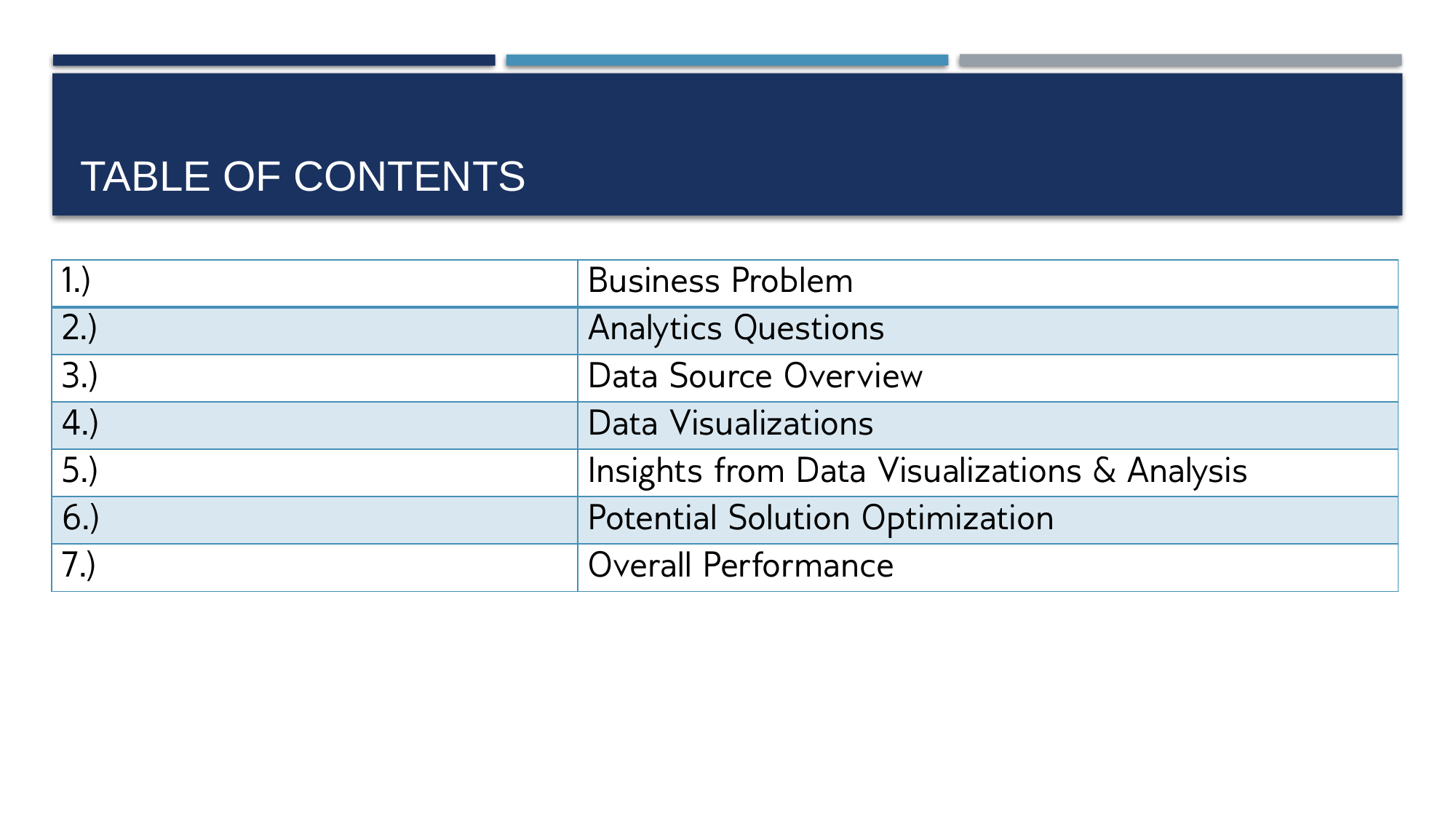

# Table of contents
| 1.) | Business Problem |
| --- | --- |
| 2.) | Analytics Questions |
| 3.) | Data Source Overview |
| 4.) | Data Visualizations |
| 5.) | Insights from Data Visualizations & Analysis |
| 6.) | Potential Solution Optimization |
| 7.) | Overall Performance |